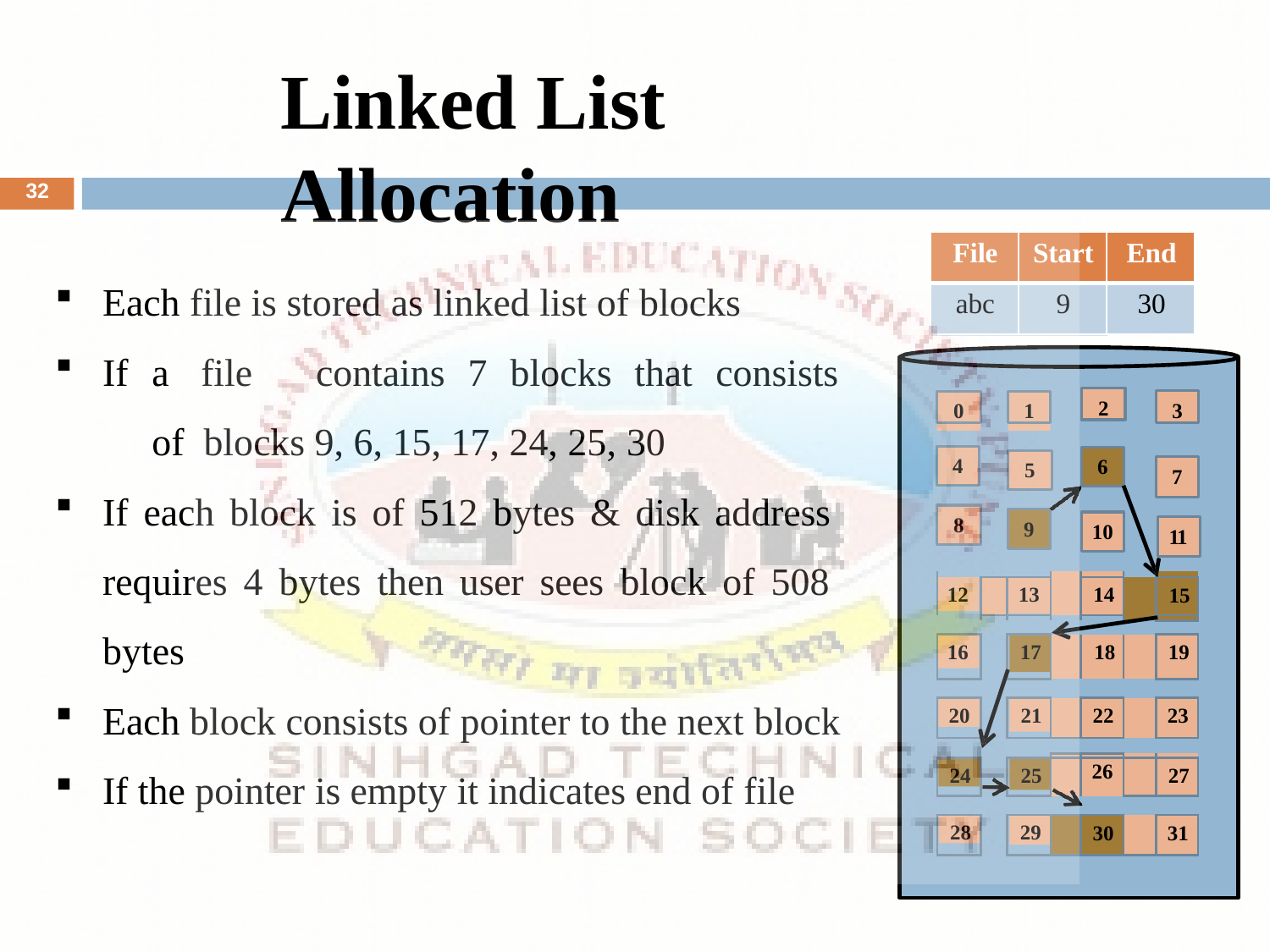

# Linked List Allocation

32

| File | Start | End |
| --- | --- | --- |
| abc | 9 | 30 |

Each file is stored as linked list of blocks
If	a	file	contains	7	blocks	that	consists	of  blocks 9, 6, 15, 17, 24, 25, 30
If each block is of 512 bytes & disk address  requires 4 bytes then user sees block of 508  bytes
Each block consists of pointer to the next block
If the pointer is empty it indicates end of file

2
3

0

1

4
6
5

7

8

9

10
11
|  |  |  |  |  |  |  |
| --- | --- | --- | --- | --- | --- | --- |
| 12 |  | 13 |  | 14 |  | 15 |
|  |  |  |  |  |  |  |
|  |  |  |  |  |  |  |
| 16 |  | 17 |  | 18 |  | 19 |
|  |  |  |  |  |  |  |
| 20 |  | 21 |  | 22 |  | 23 |
|  |  |  |  |  |  |  |
|  |  |  |  |  |  |  |
| 24 |  | 25 |  | 26 |  | 27 |
|  |  |  |  |  |  |  |
| 28 |  | 29 |  | 30 |  | 31 |